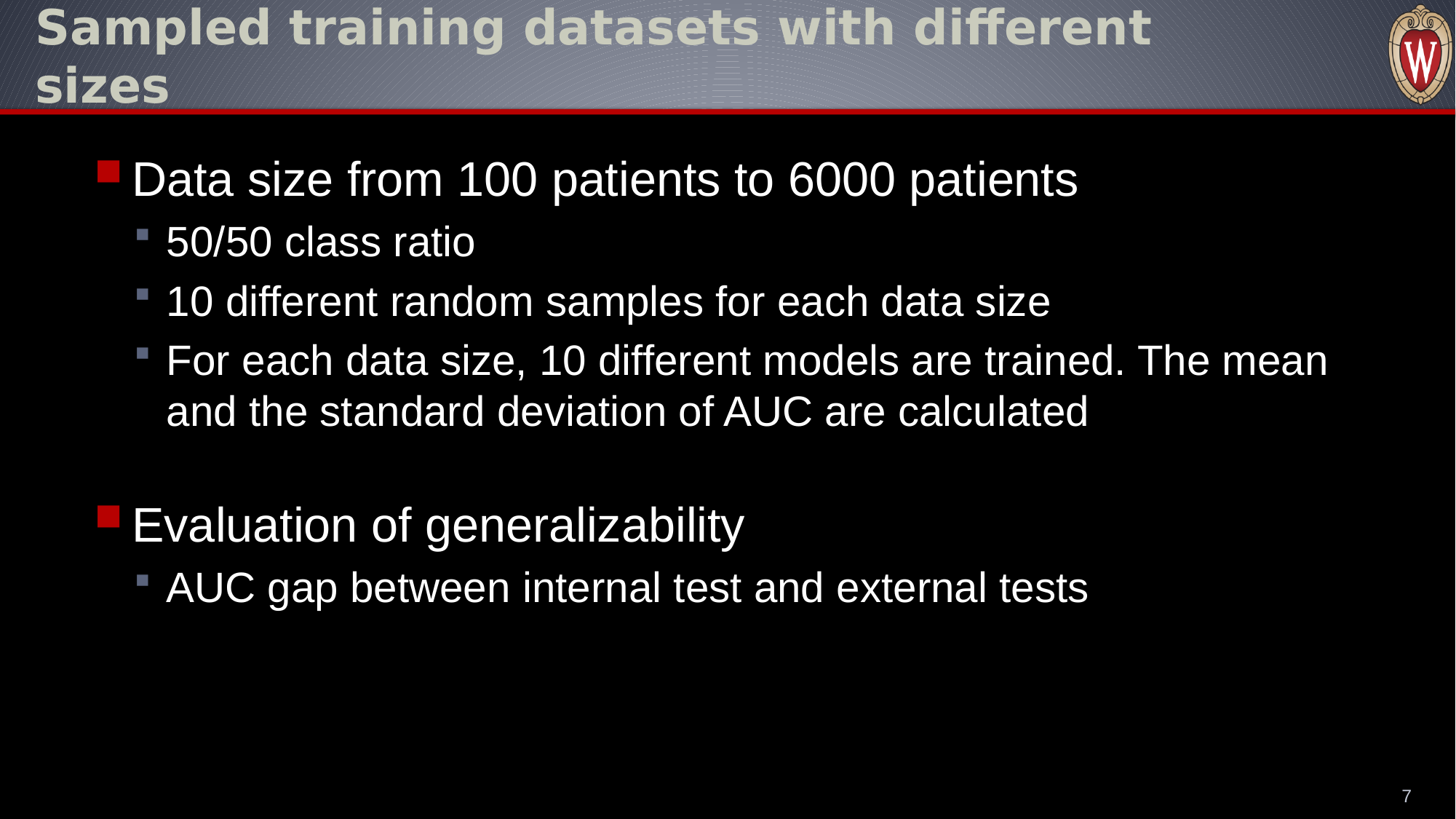

# Sampled training datasets with different sizes
Data size from 100 patients to 6000 patients
50/50 class ratio
10 different random samples for each data size
For each data size, 10 different models are trained. The mean and the standard deviation of AUC are calculated

Evaluation of generalizability
AUC gap between internal test and external tests
7